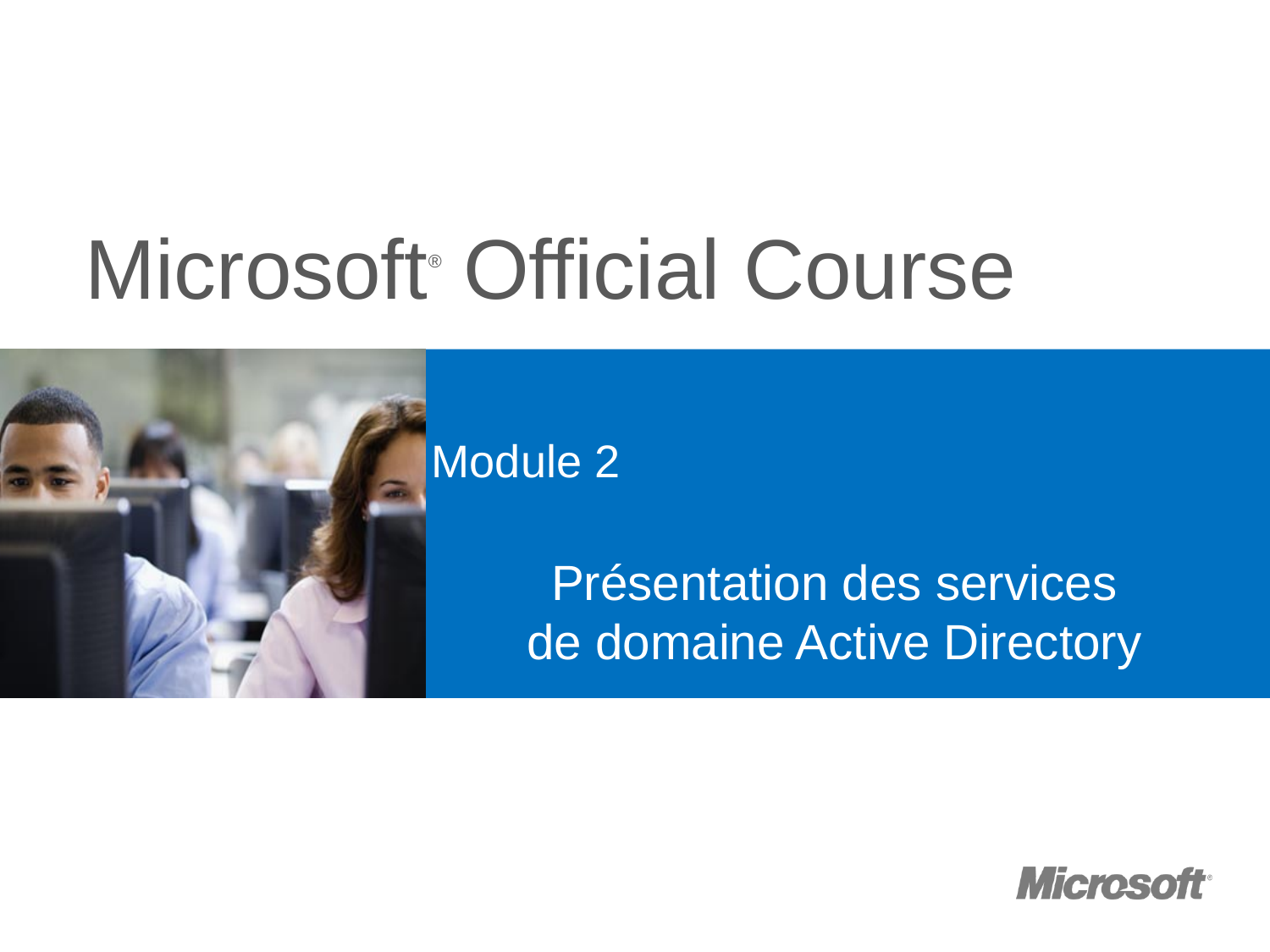

# Module 2
Présentation des services de domaine Active Directory